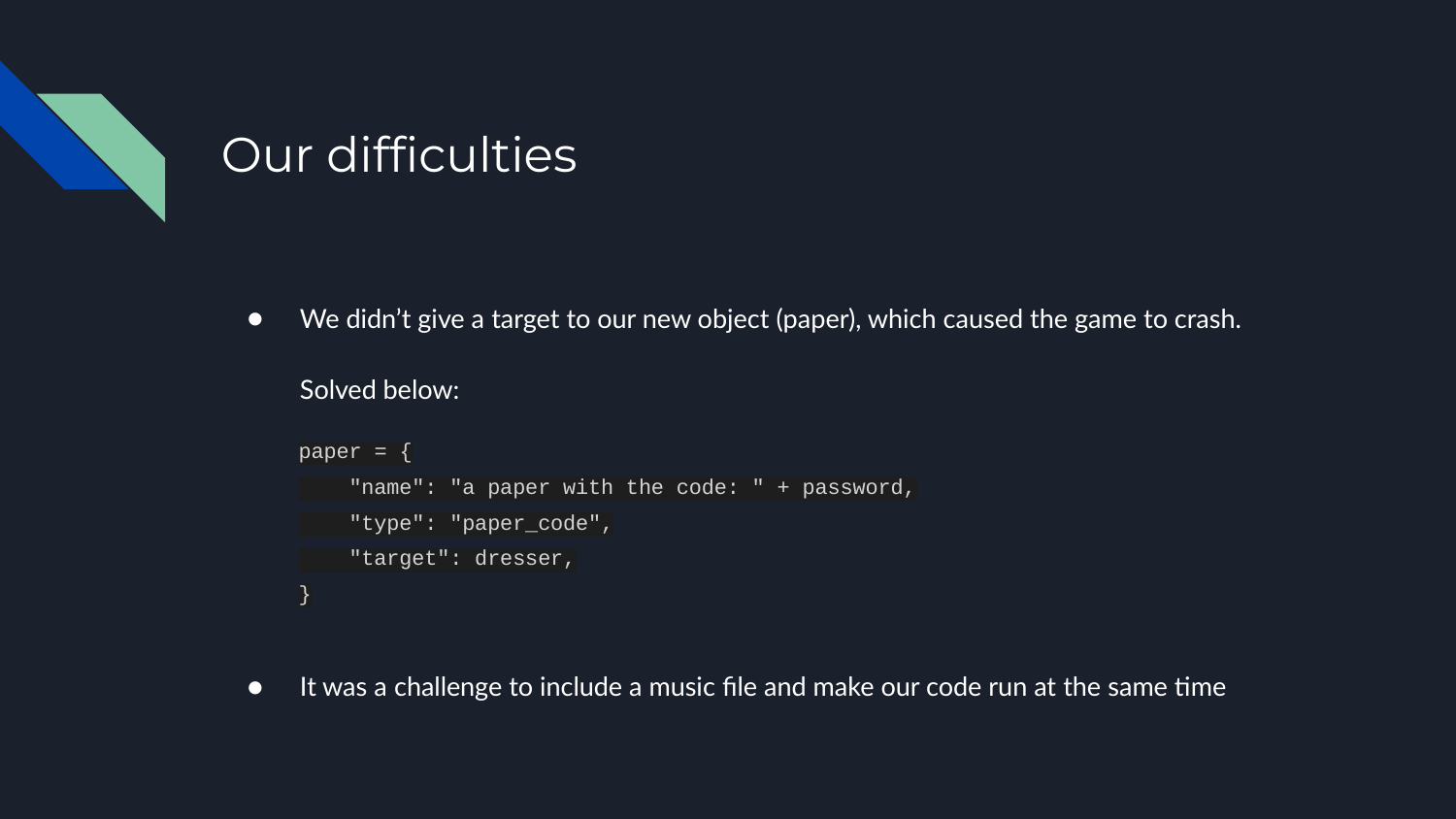

# Our difficulties

We didn’t give a target to our new object (paper), which caused the game to crash.
Solved below:
paper = {
    "name": "a paper with the code: " + password,
    "type": "paper_code",
    "target": dresser,
}

It was a challenge to include a music file and make our code run at the same time